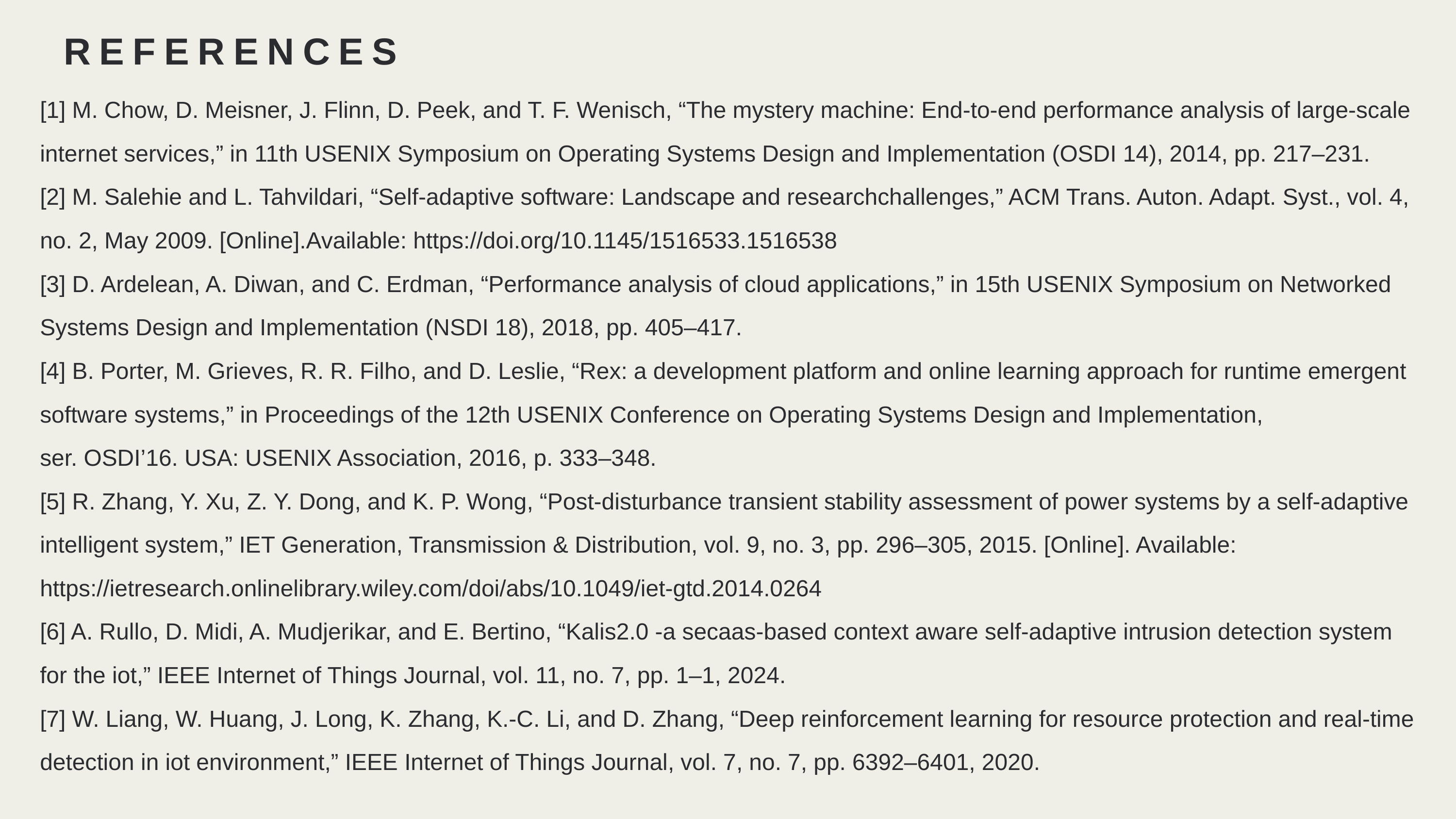

REFERENCES

[1] M. Chow, D. Meisner, J. Flinn, D. Peek, and T. F. Wenisch, “The mystery machine: End-to-end performance analysis of large-scale internet services,” in 11th USENIX Symposium on Operating Systems Design and Implementation (OSDI 14), 2014, pp. 217–231.
[2] M. Salehie and L. Tahvildari, “Self-adaptive software: Landscape and researchchallenges,” ACM Trans. Auton. Adapt. Syst., vol. 4, no. 2, May 2009. [Online].Available: https://doi.org/10.1145/1516533.1516538
[3] D. Ardelean, A. Diwan, and C. Erdman, “Performance analysis of cloud applications,” in 15th USENIX Symposium on Networked Systems Design and Implementation (NSDI 18), 2018, pp. 405–417.
[4] B. Porter, M. Grieves, R. R. Filho, and D. Leslie, “Rex: a development platform and online learning approach for runtime emergent software systems,” in Proceedings of the 12th USENIX Conference on Operating Systems Design and Implementation,
ser. OSDI’16. USA: USENIX Association, 2016, p. 333–348.
[5] R. Zhang, Y. Xu, Z. Y. Dong, and K. P. Wong, “Post-disturbance transient stability assessment of power systems by a self-adaptive intelligent system,” IET Generation, Transmission & Distribution, vol. 9, no. 3, pp. 296–305, 2015. [Online]. Available: https://ietresearch.onlinelibrary.wiley.com/doi/abs/10.1049/iet-gtd.2014.0264
[6] A. Rullo, D. Midi, A. Mudjerikar, and E. Bertino, “Kalis2.0 -a secaas-based context aware self-adaptive intrusion detection system for the iot,” IEEE Internet of Things Journal, vol. 11, no. 7, pp. 1–1, 2024.
[7] W. Liang, W. Huang, J. Long, K. Zhang, K.-C. Li, and D. Zhang, “Deep reinforcement learning for resource protection and real-time detection in iot environment,” IEEE Internet of Things Journal, vol. 7, no. 7, pp. 6392–6401, 2020.